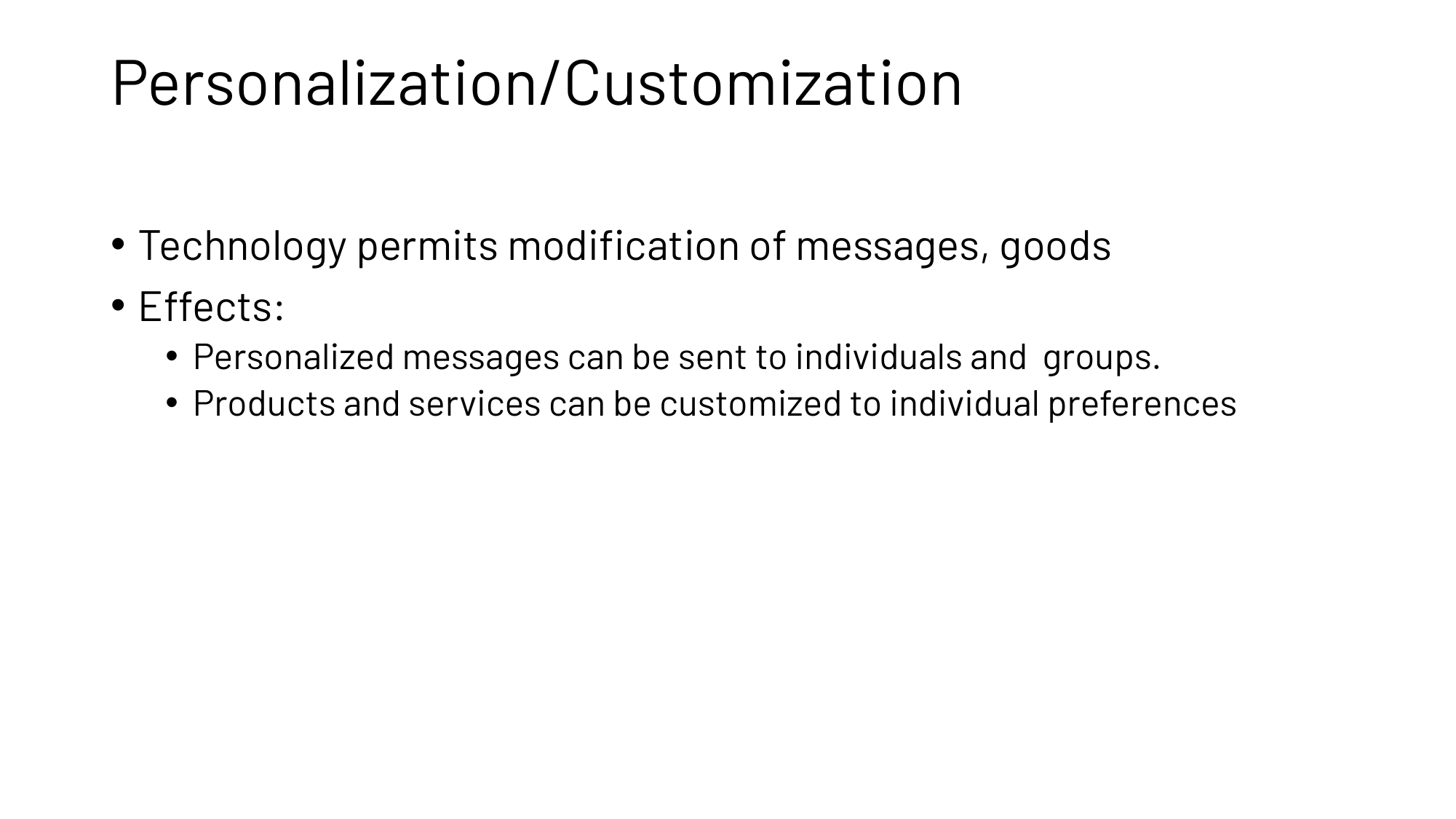

# Personalization/Customization
Technology permits modification of messages, goods
Effects:
Personalized messages can be sent to individuals and  groups.
Products and services can be customized to individual preferences